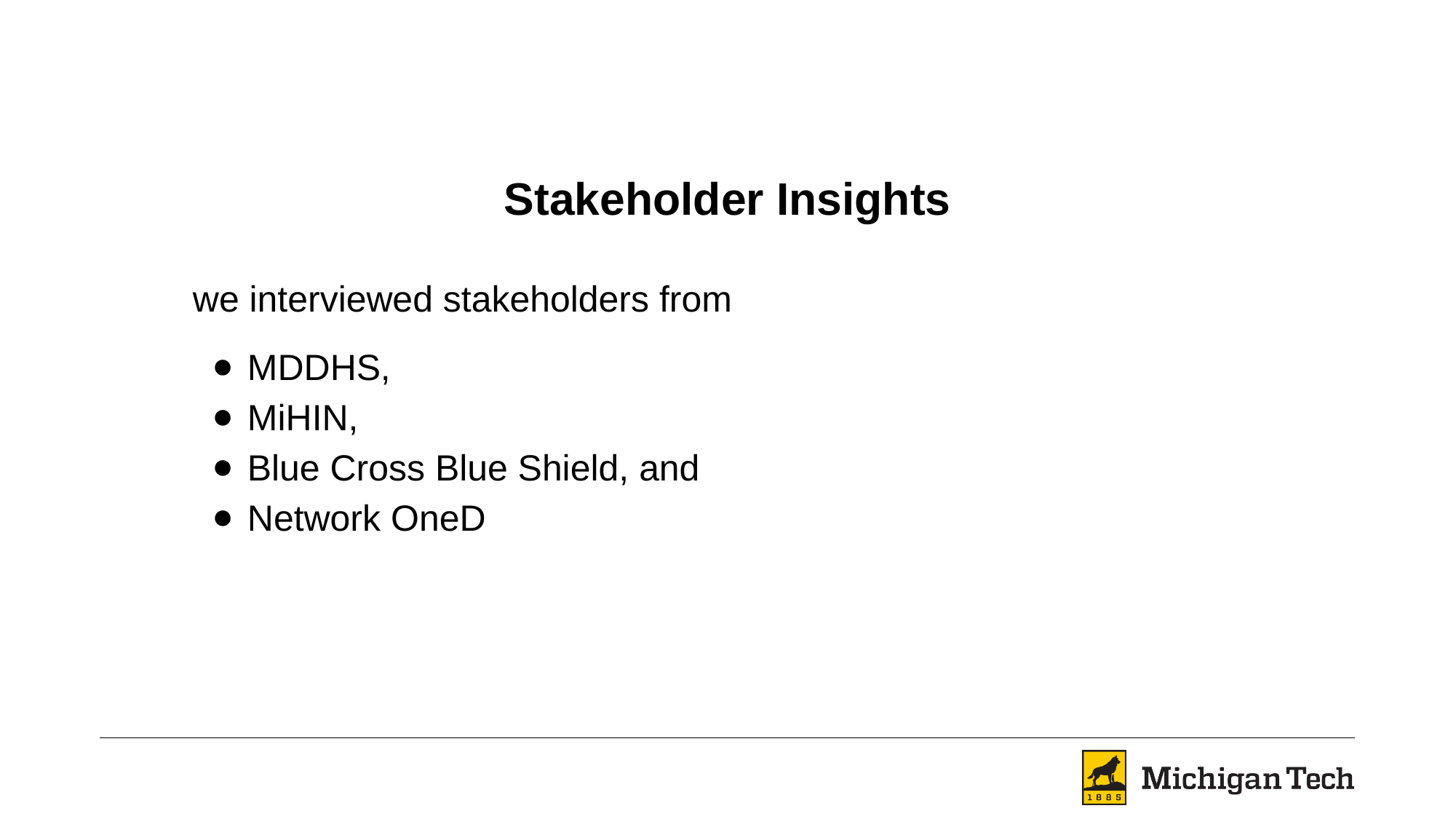

# Stakeholder Insights
we interviewed stakeholders from
MDDHS,
MiHIN,
Blue Cross Blue Shield, and
Network OneD